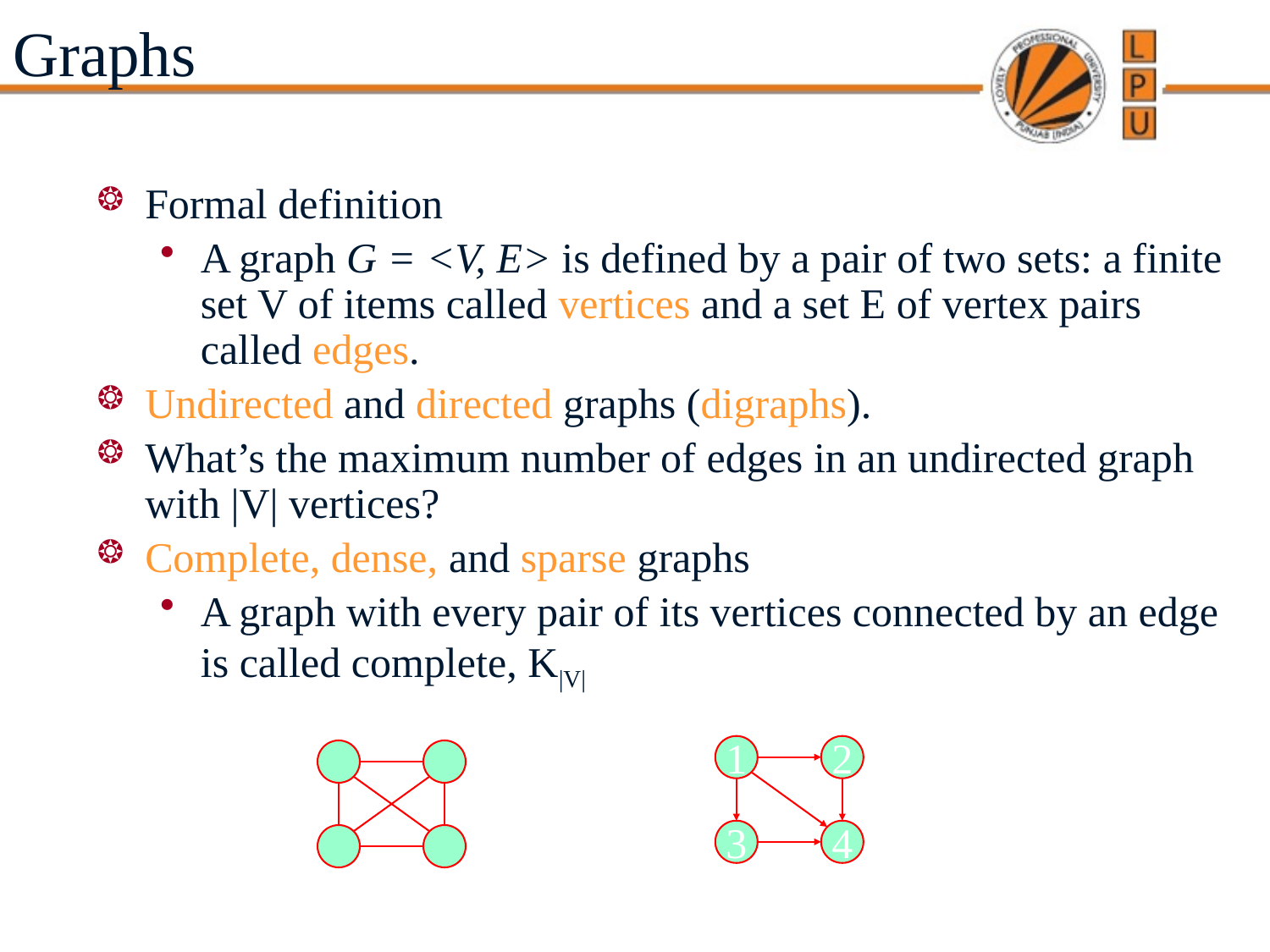

# Graphs
Formal definition
A graph G = <V, E> is defined by a pair of two sets: a finite set V of items called vertices and a set E of vertex pairs called edges.
Undirected and directed graphs (digraphs).
What’s the maximum number of edges in an undirected graph with |V| vertices?
Complete, dense, and sparse graphs
A graph with every pair of its vertices connected by an edge is called complete, K|V|

1
2
3
4